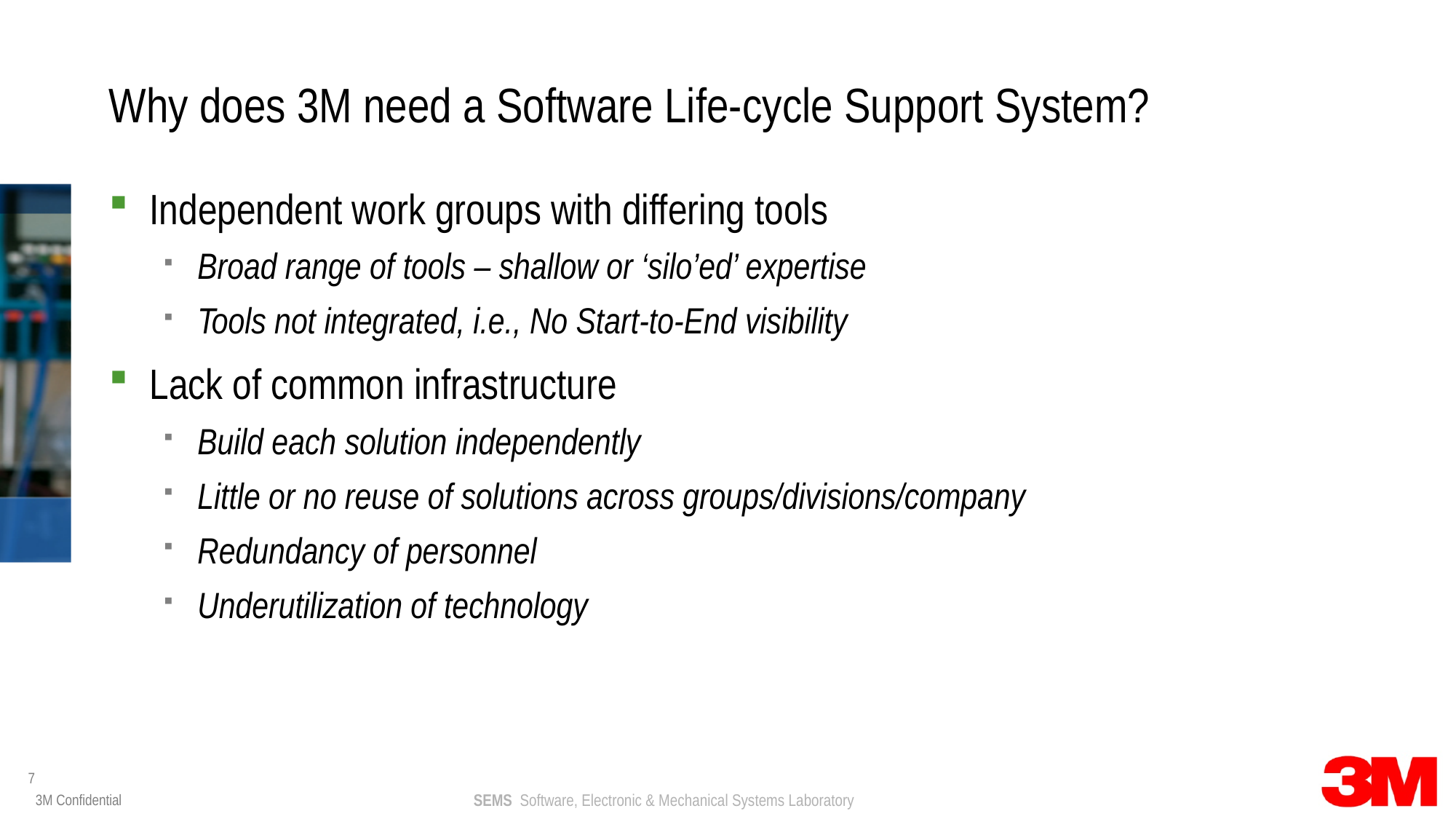

# Why does 3M need a Software Life-cycle Support System?
Independent work groups with differing tools
Broad range of tools – shallow or ‘silo’ed’ expertise
Tools not integrated, i.e., No Start-to-End visibility
Lack of common infrastructure
Build each solution independently
Little or no reuse of solutions across groups/divisions/company
Redundancy of personnel
Underutilization of technology